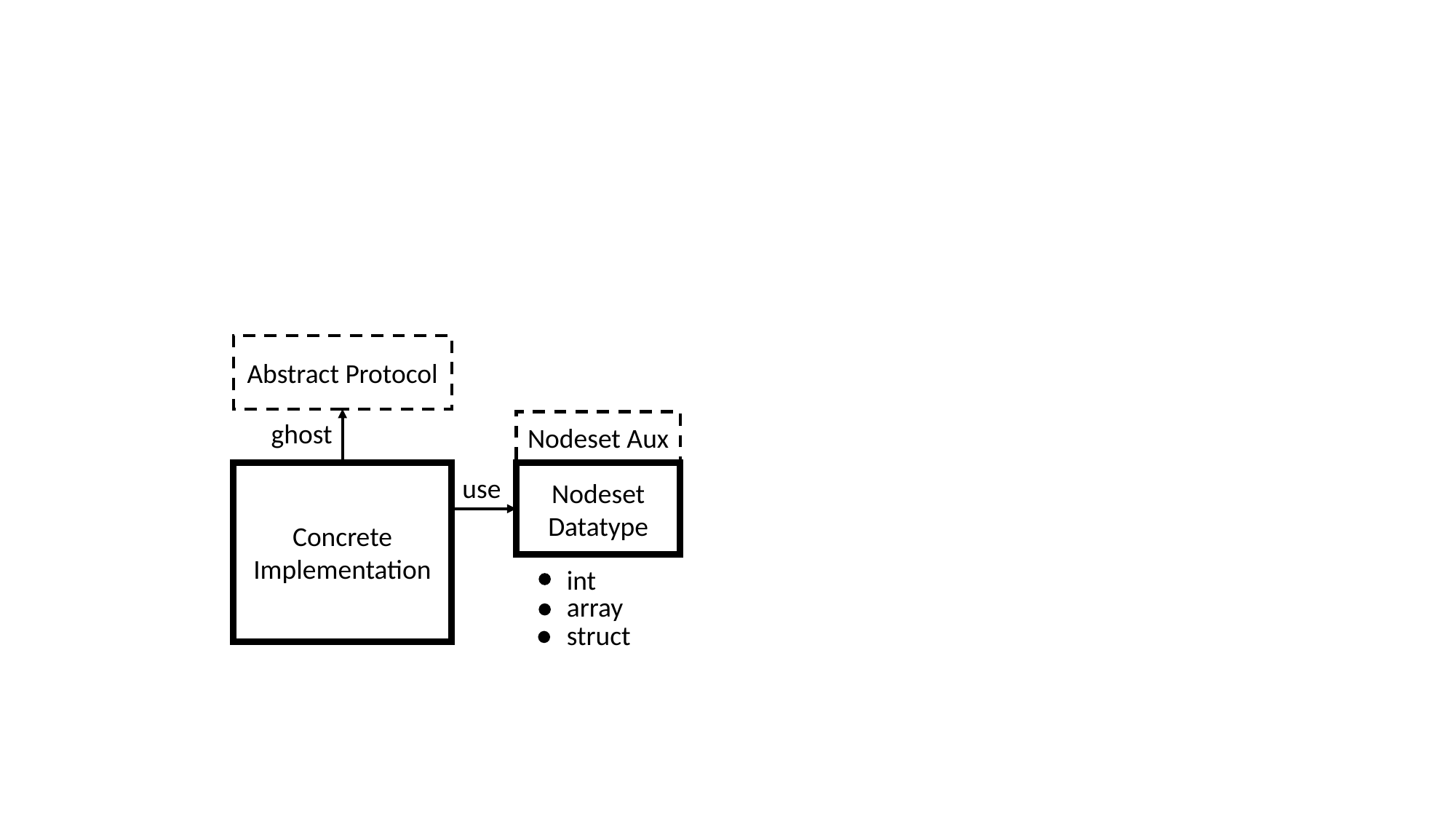

Abstract Protocol
ghost
Nodeset Aux
Concrete Implementation
Nodeset Datatype
use
int

array

struct